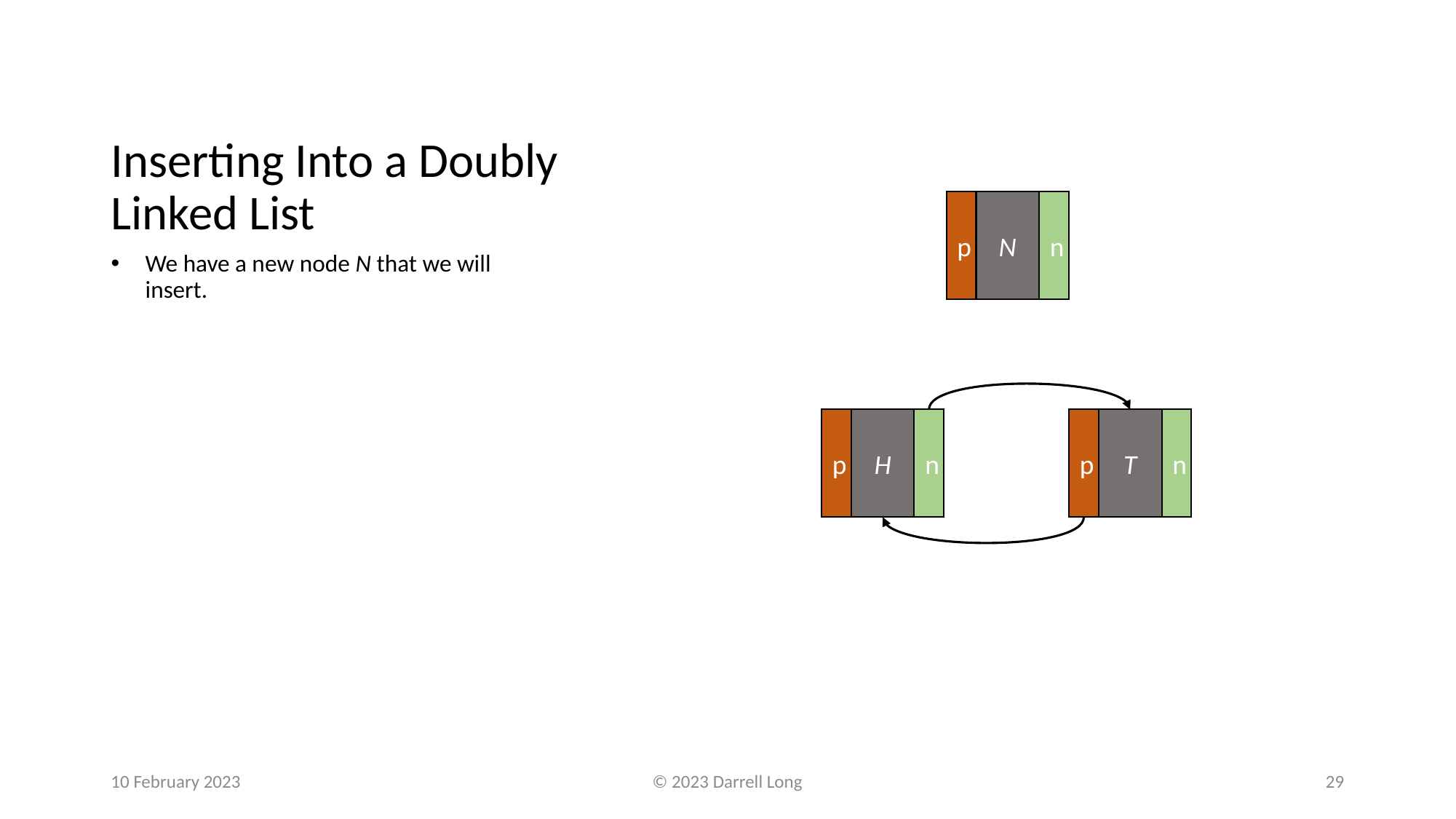

# Inserting Into a Doubly Linked List
p
N
n
We have a new node N that we will insert.
p
T
n
p
H
n
10 February 2023
© 2023 Darrell Long
29